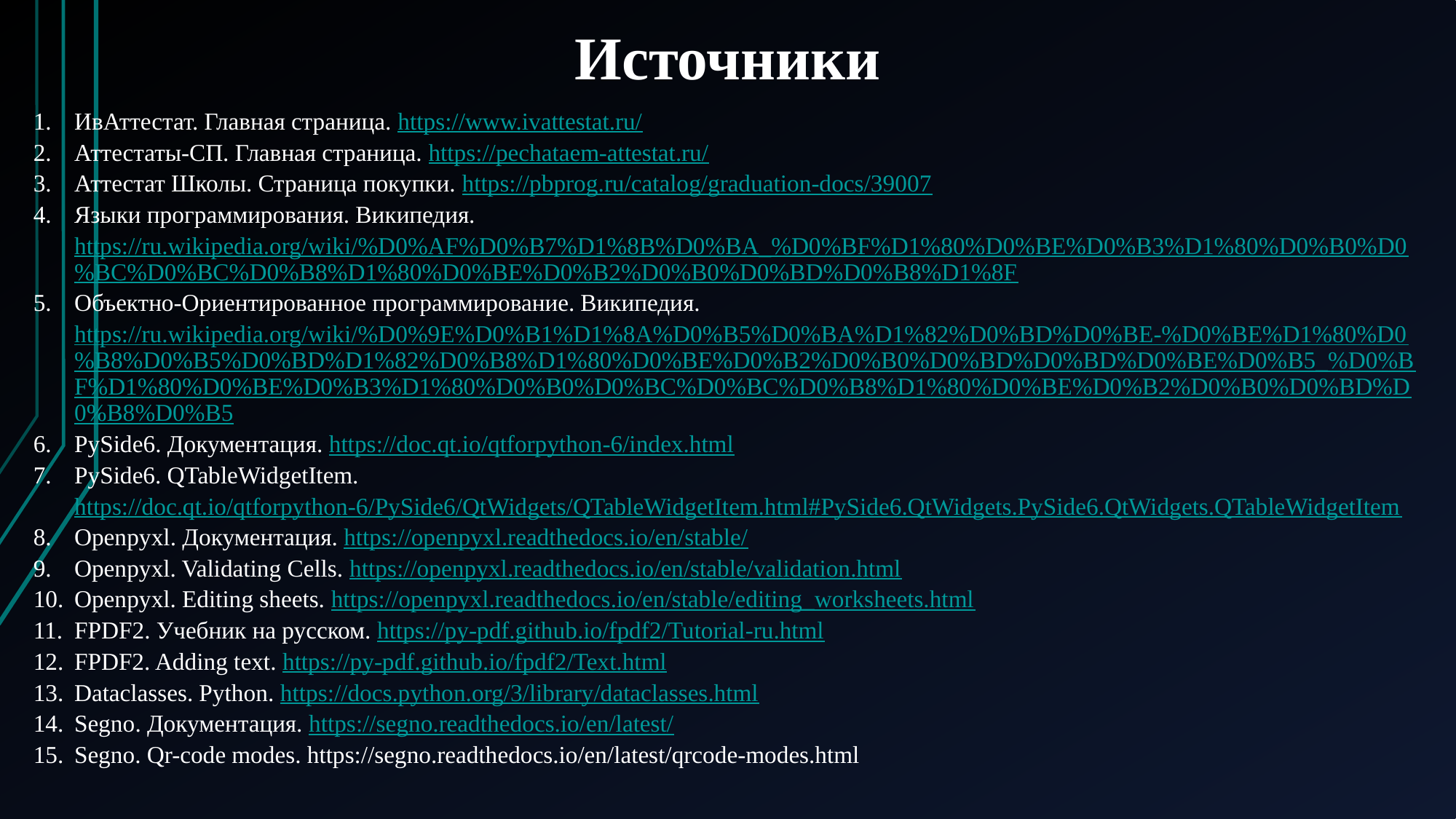

Источники
ИвАттестат. Главная страница. https://www.ivattestat.ru/
Аттестаты-СП. Главная страница. https://pechataem-attestat.ru/
Аттестат Школы. Страница покупки. https://pbprog.ru/catalog/graduation-docs/39007
Языки программирования. Википедия. https://ru.wikipedia.org/wiki/%D0%AF%D0%B7%D1%8B%D0%BA_%D0%BF%D1%80%D0%BE%D0%B3%D1%80%D0%B0%D0%BC%D0%BC%D0%B8%D1%80%D0%BE%D0%B2%D0%B0%D0%BD%D0%B8%D1%8F
Объектно-Ориентированное программирование. Википедия. https://ru.wikipedia.org/wiki/%D0%9E%D0%B1%D1%8A%D0%B5%D0%BA%D1%82%D0%BD%D0%BE-%D0%BE%D1%80%D0%B8%D0%B5%D0%BD%D1%82%D0%B8%D1%80%D0%BE%D0%B2%D0%B0%D0%BD%D0%BD%D0%BE%D0%B5_%D0%BF%D1%80%D0%BE%D0%B3%D1%80%D0%B0%D0%BC%D0%BC%D0%B8%D1%80%D0%BE%D0%B2%D0%B0%D0%BD%D0%B8%D0%B5
PySide6. Документация. https://doc.qt.io/qtforpython-6/index.html
PySide6. QTableWidgetItem. https://doc.qt.io/qtforpython-6/PySide6/QtWidgets/QTableWidgetItem.html#PySide6.QtWidgets.PySide6.QtWidgets.QTableWidgetItem
Openpyxl. Документация. https://openpyxl.readthedocs.io/en/stable/
Openpyxl. Validating Cells. https://openpyxl.readthedocs.io/en/stable/validation.html
Openpyxl. Editing sheets. https://openpyxl.readthedocs.io/en/stable/editing_worksheets.html
FPDF2. Учебник на русском. https://py-pdf.github.io/fpdf2/Tutorial-ru.html
FPDF2. Adding text. https://py-pdf.github.io/fpdf2/Text.html
Dataclasses. Python. https://docs.python.org/3/library/dataclasses.html
Segno. Документация. https://segno.readthedocs.io/en/latest/
Segno. Qr-code modes. https://segno.readthedocs.io/en/latest/qrcode-modes.html